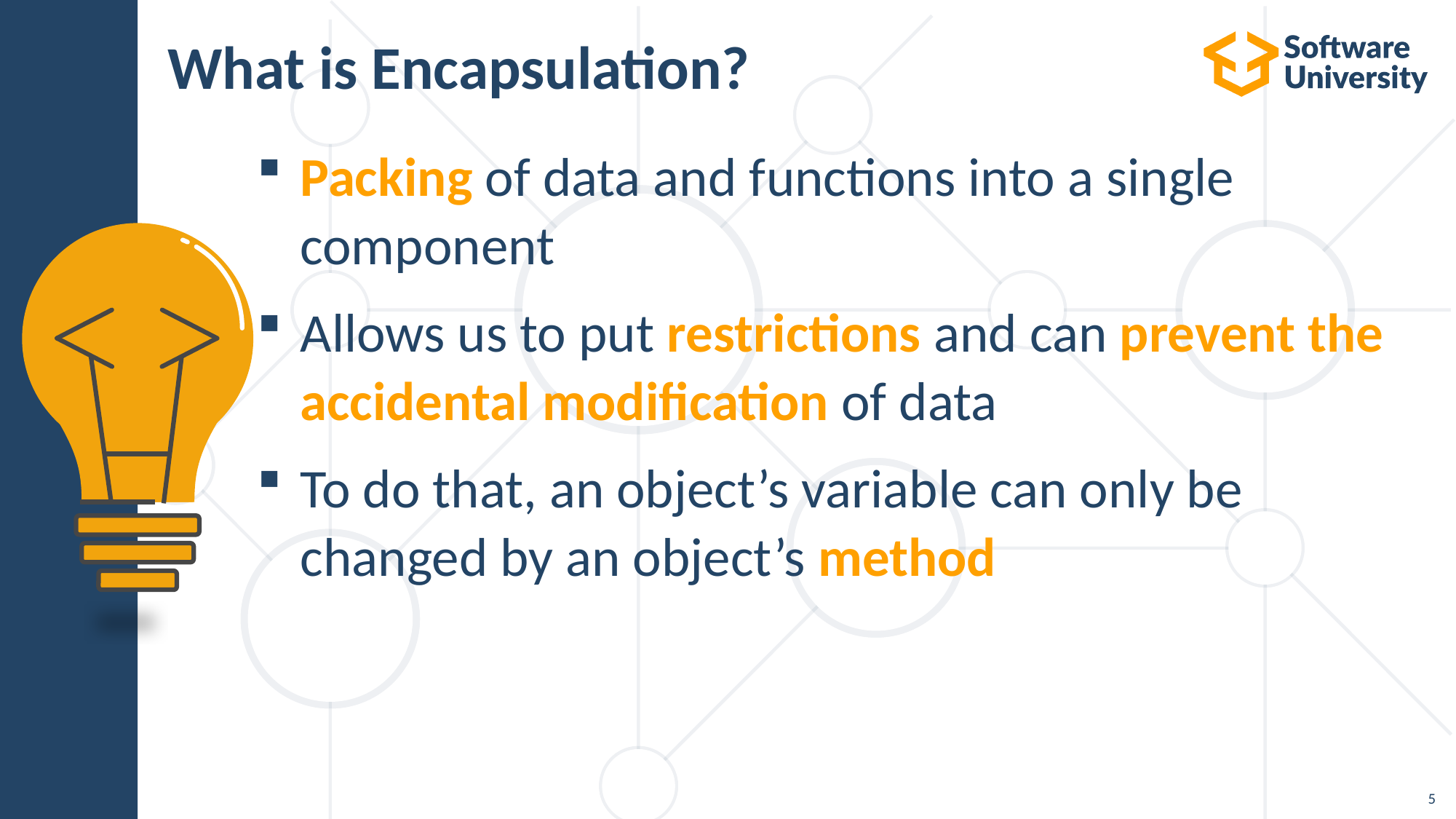

# What is Encapsulation?
Packing of data and functions into a single component
Allows us to put restrictions and can prevent the accidental modification of data
To do that, an object’s variable can only be changed by an object’s method
5